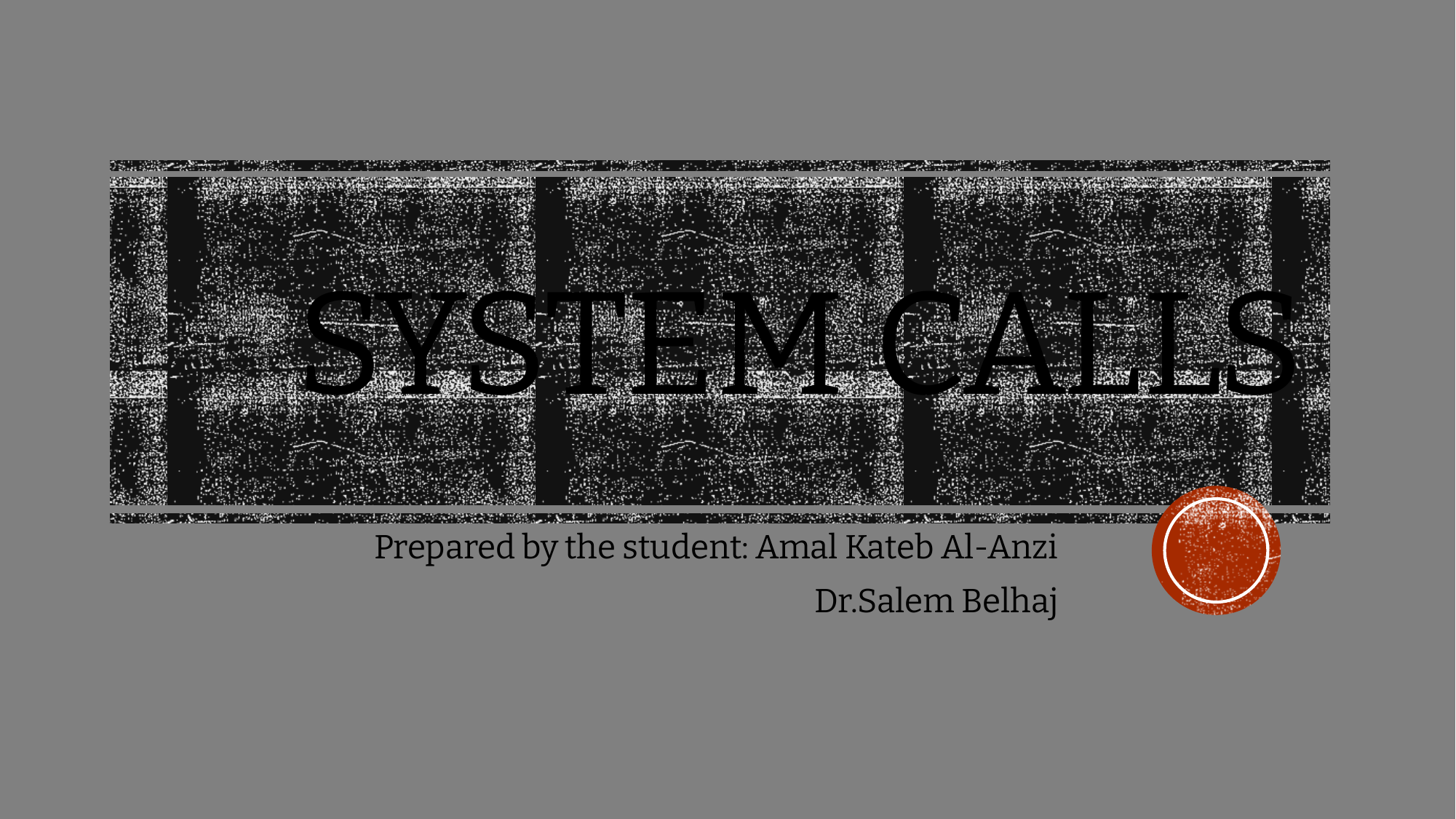

# System calls

Prepared by the student: Amal Kateb Al-Anzi
Dr.Salem Belhaj